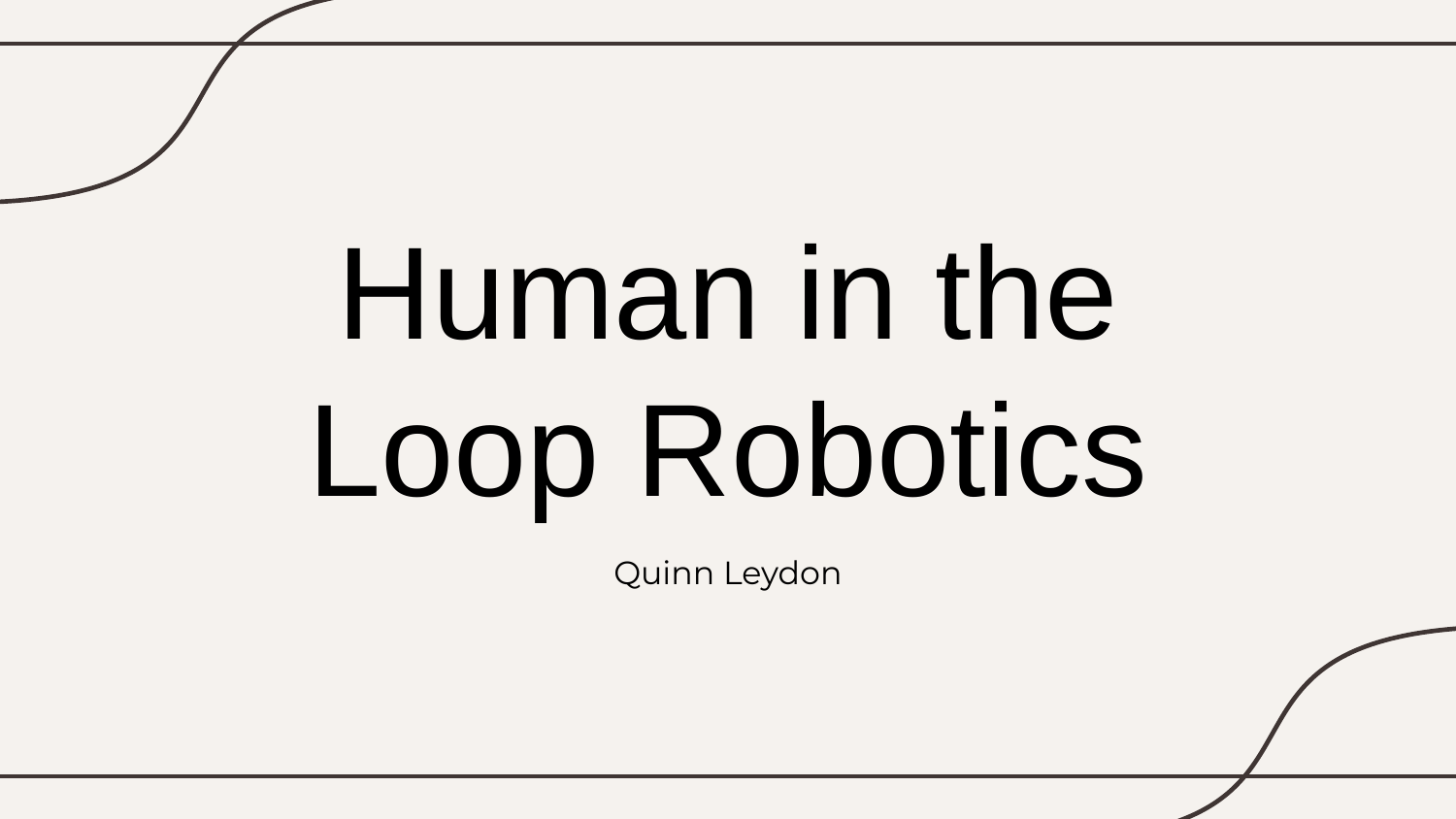

# Human in the Loop Robotics
Quinn Leydon